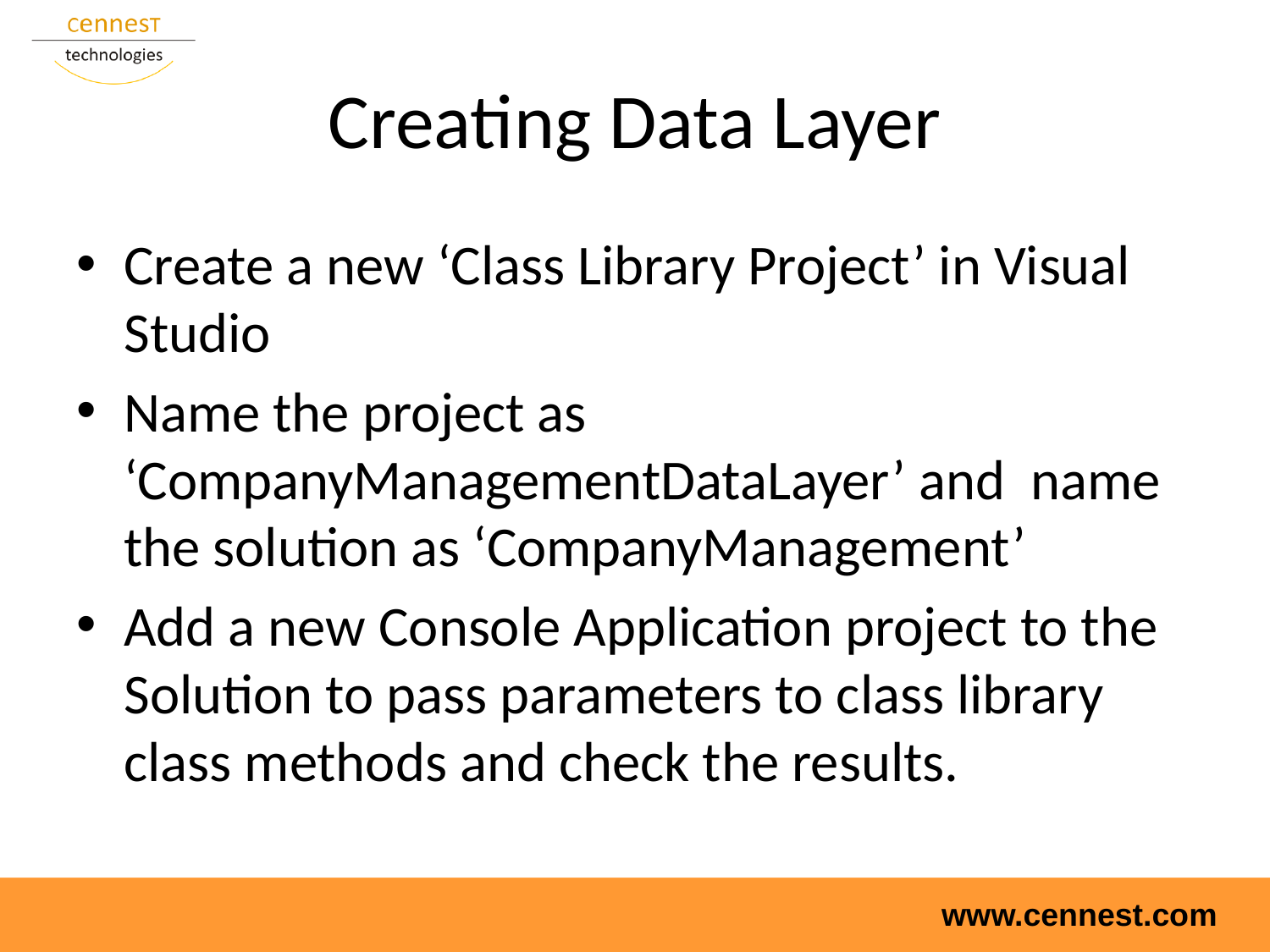

# Creating Data Layer
Create a new ‘Class Library Project’ in Visual Studio
Name the project as ‘CompanyManagementDataLayer’ and  name the solution as ‘CompanyManagement’
Add a new Console Application project to the Solution to pass parameters to class library class methods and check the results.